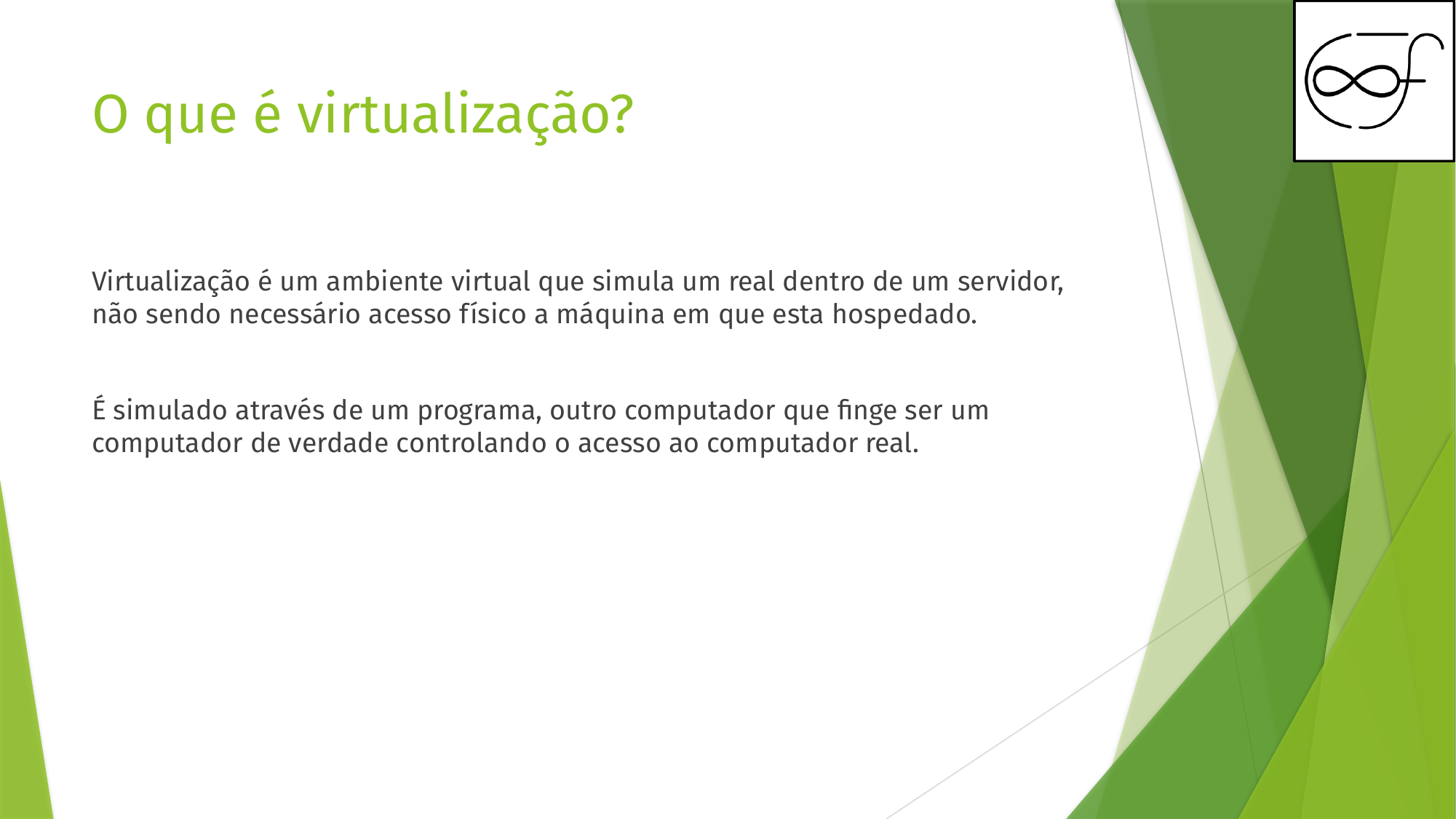

# O que é virtualização?
Virtualização é um ambiente virtual que simula um real dentro de um servidor, não sendo necessário acesso físico a máquina em que esta hospedado.

É simulado através de um programa, outro computador que finge ser um computador de verdade controlando o acesso ao computador real.